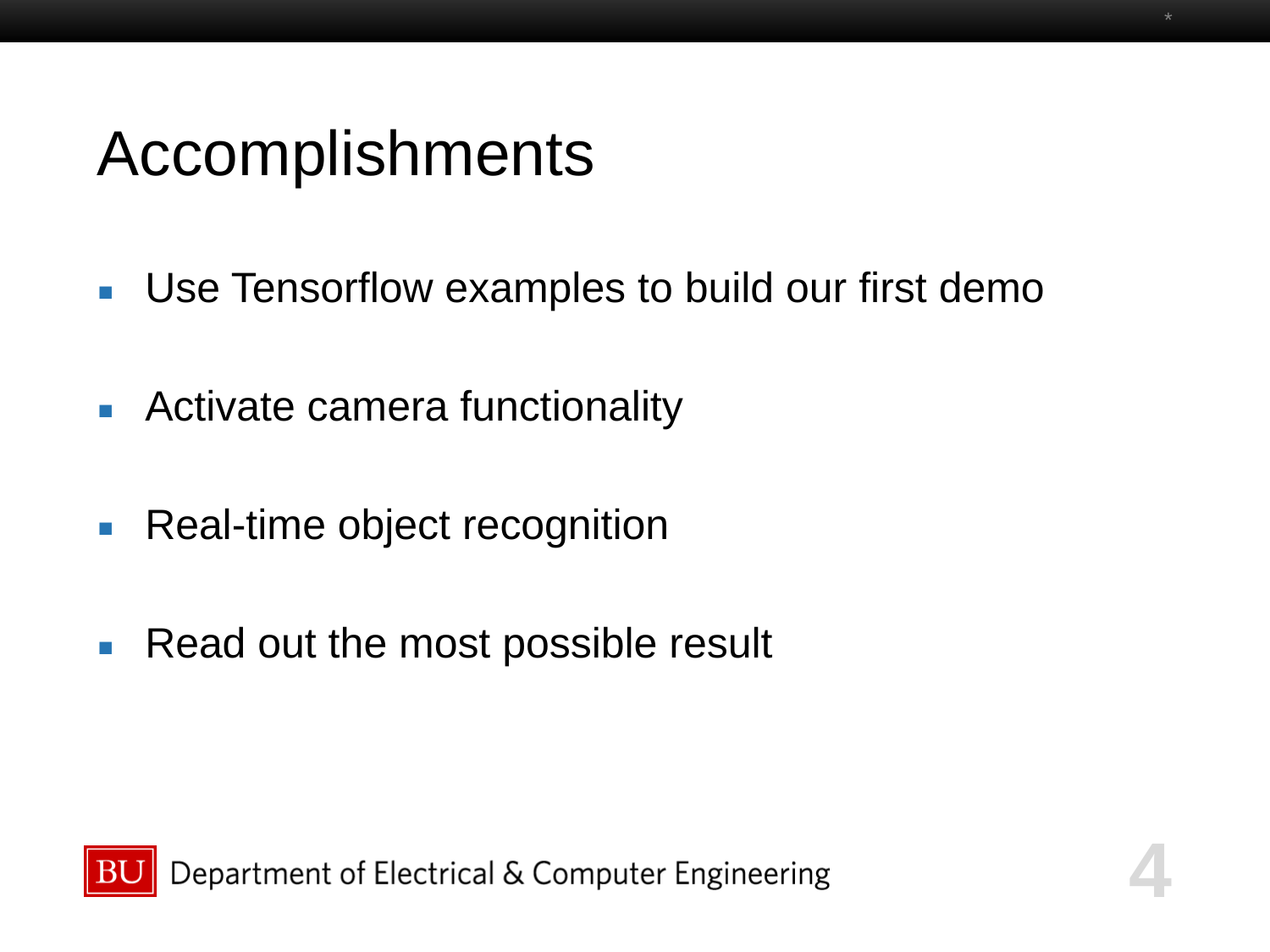

*
# Accomplishments
Use Tensorflow examples to build our first demo

Activate camera functionality

Real-time object recognition

Read out the most possible result
4